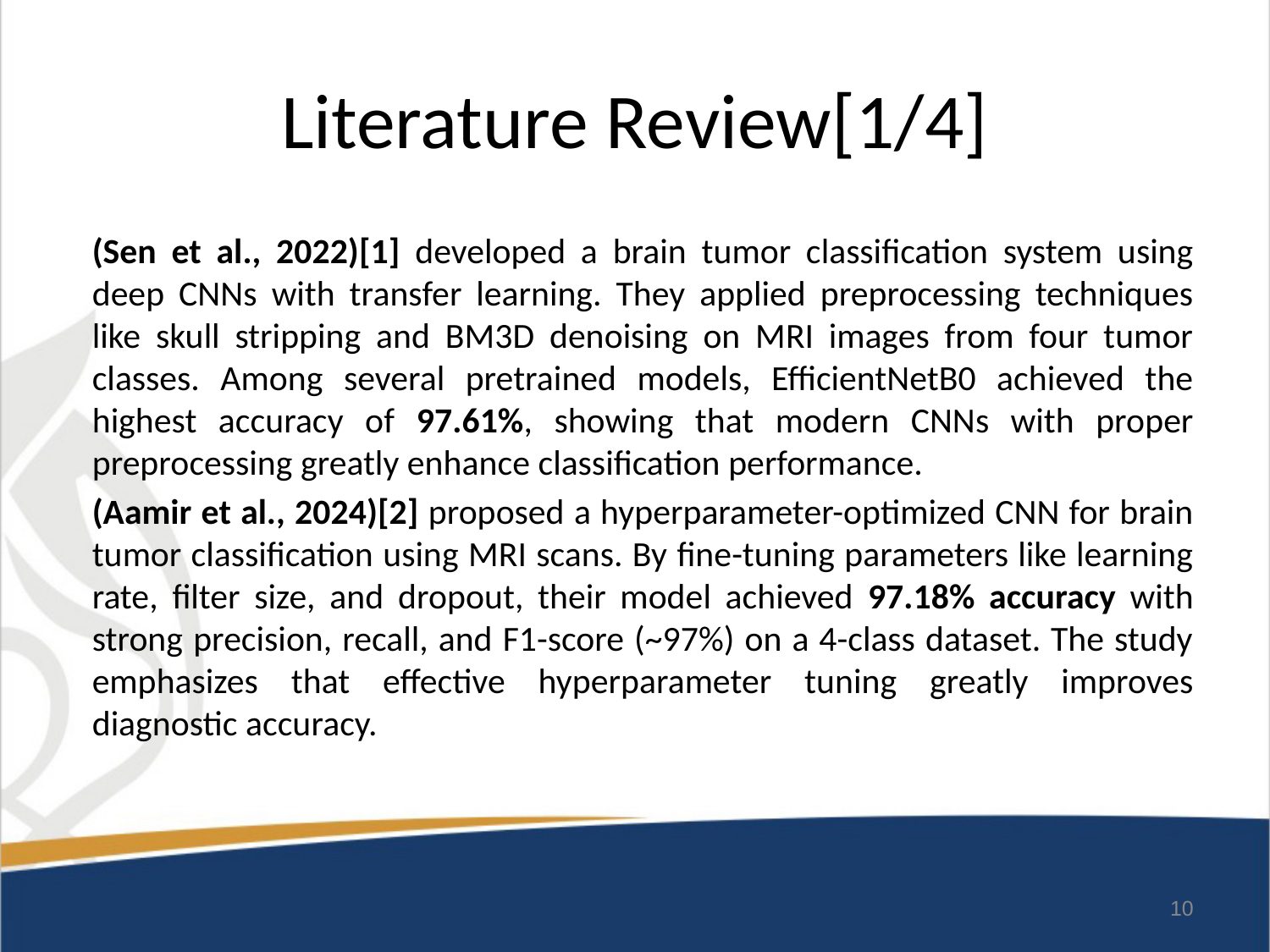

# Literature Review[1/4]
(Sen et al., 2022)[1] developed a brain tumor classification system using deep CNNs with transfer learning. They applied preprocessing techniques like skull stripping and BM3D denoising on MRI images from four tumor classes. Among several pretrained models, EfficientNetB0 achieved the highest accuracy of 97.61%, showing that modern CNNs with proper preprocessing greatly enhance classification performance.
(Aamir et al., 2024)[2] proposed a hyperparameter-optimized CNN for brain tumor classification using MRI scans. By fine-tuning parameters like learning rate, filter size, and dropout, their model achieved 97.18% accuracy with strong precision, recall, and F1-score (~97%) on a 4-class dataset. The study emphasizes that effective hyperparameter tuning greatly improves diagnostic accuracy.
10